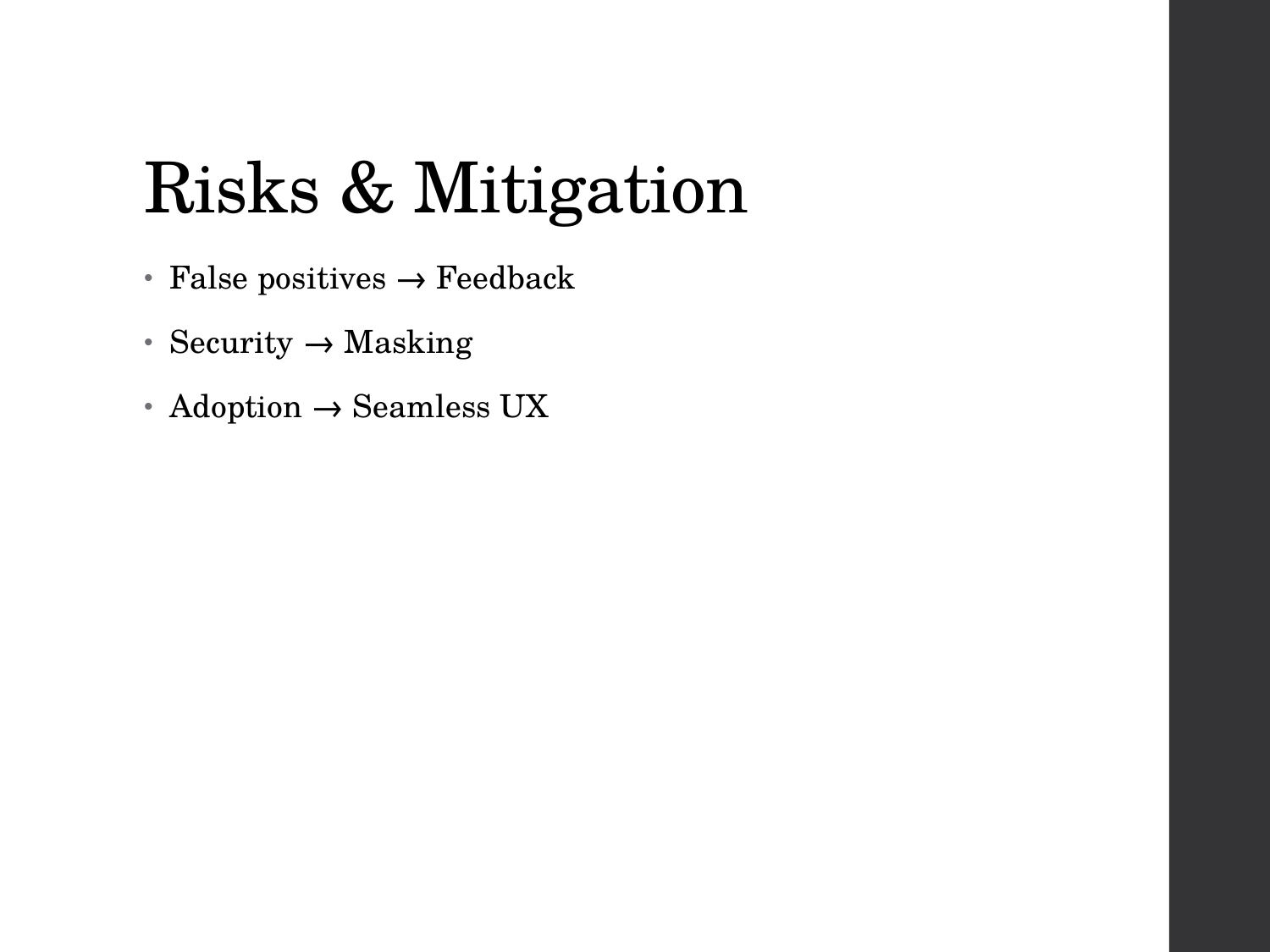

# Risks & Mitigation
False positives → Feedback
Security → Masking
Adoption → Seamless UX